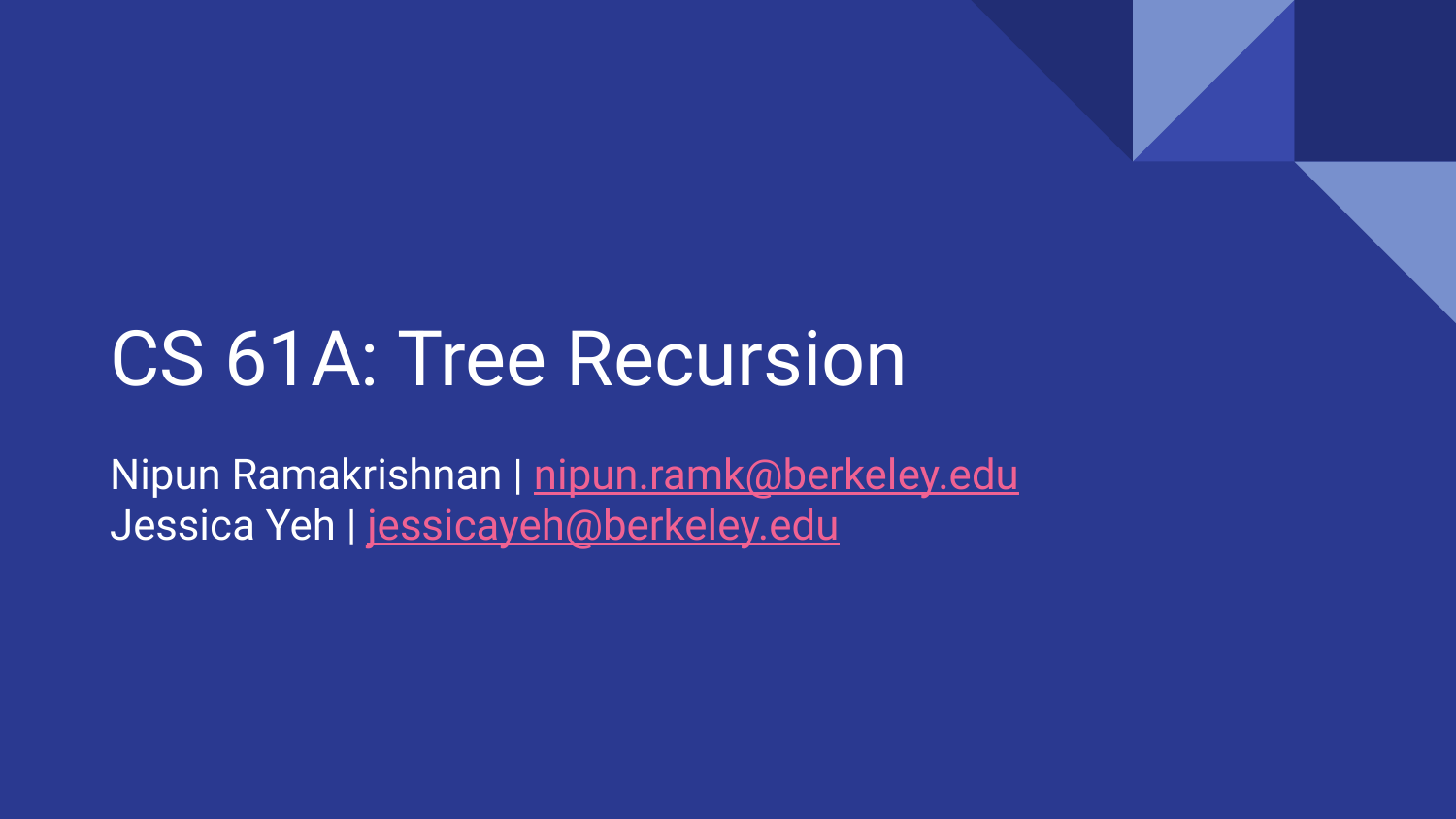

# CS 61A: Tree Recursion
Nipun Ramakrishnan | nipun.ramk@berkeley.edu
Jessica Yeh | jessicayeh@berkeley.edu